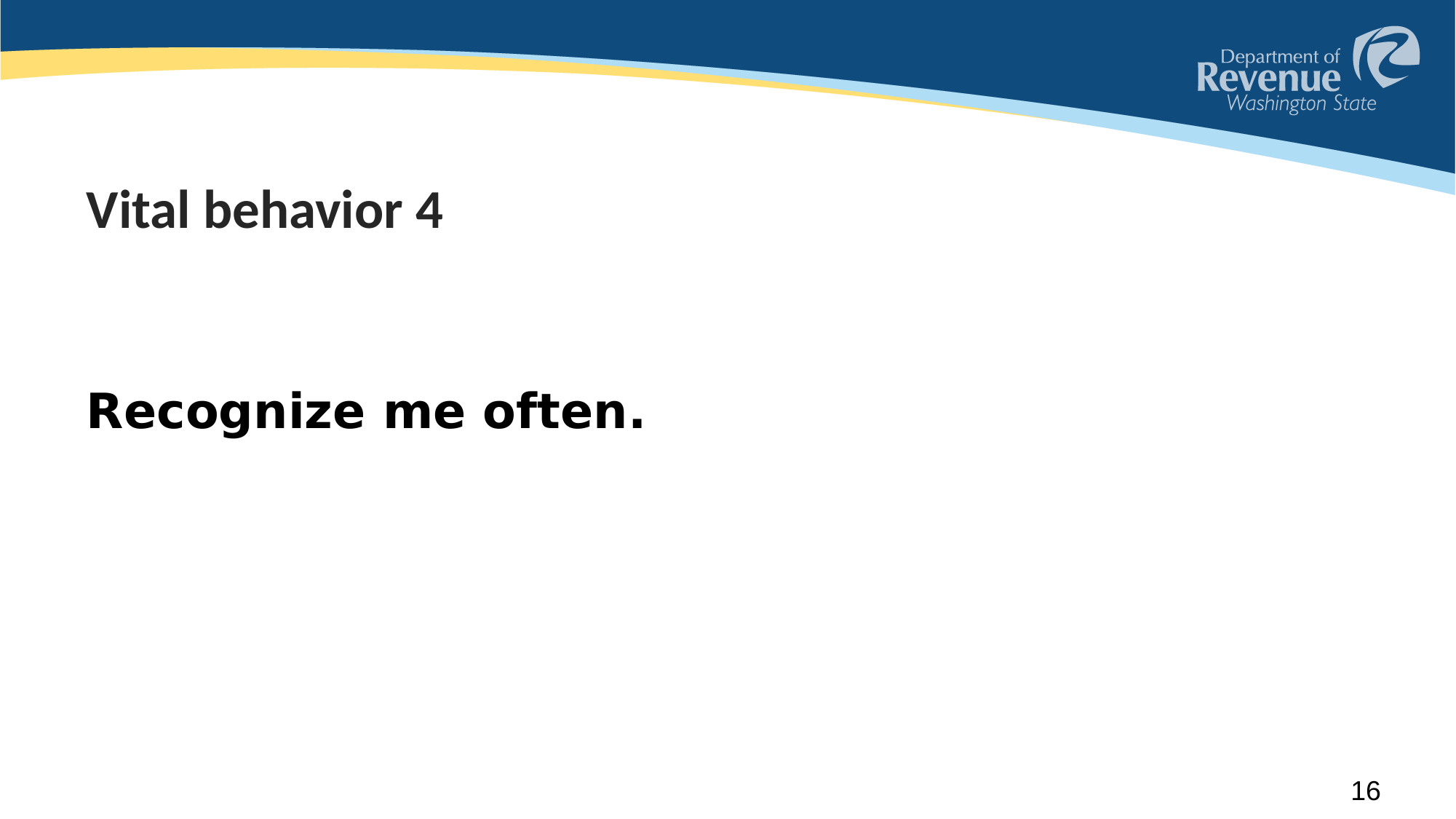

# Vital behavior 4
Recognize me often.